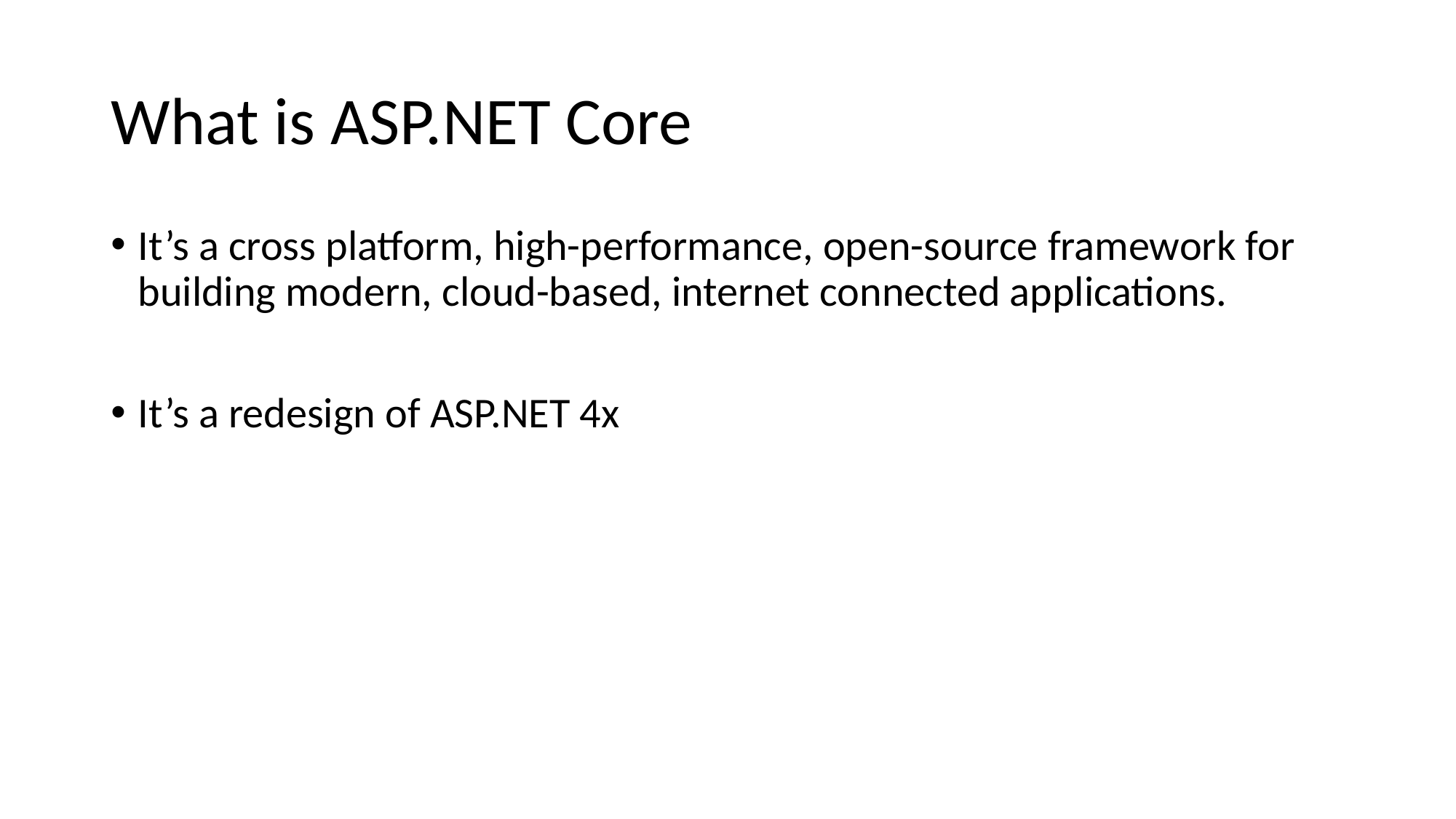

# What is ASP.NET Core
It’s a cross platform, high-performance, open-source framework for building modern, cloud-based, internet connected applications.

It’s a redesign of ASP.NET 4x